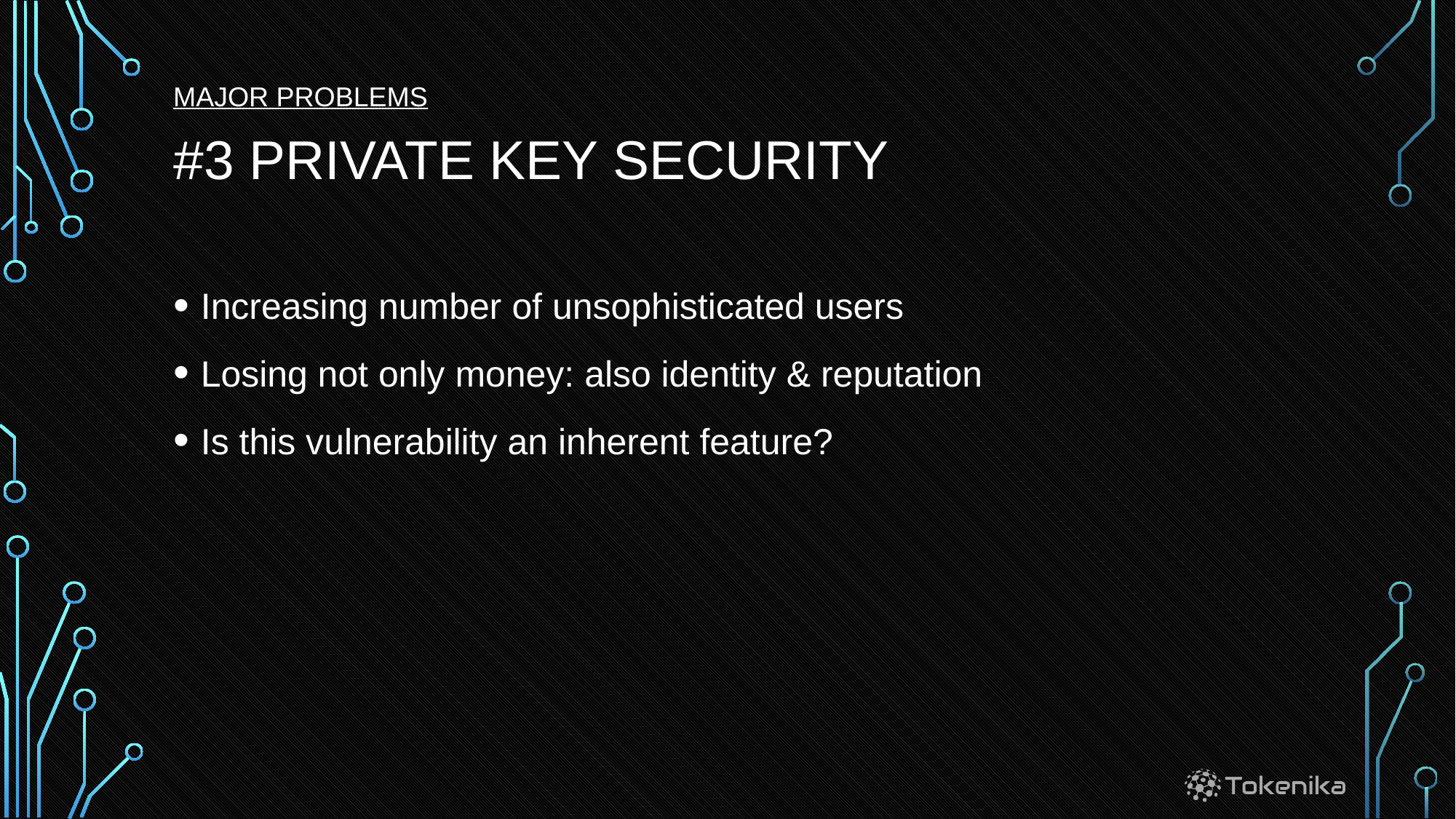

MAJOR PROBLEMS
# #3 Private key security
Increasing number of unsophisticated users
Losing not only money: also identity & reputation
Is this vulnerability an inherent feature?